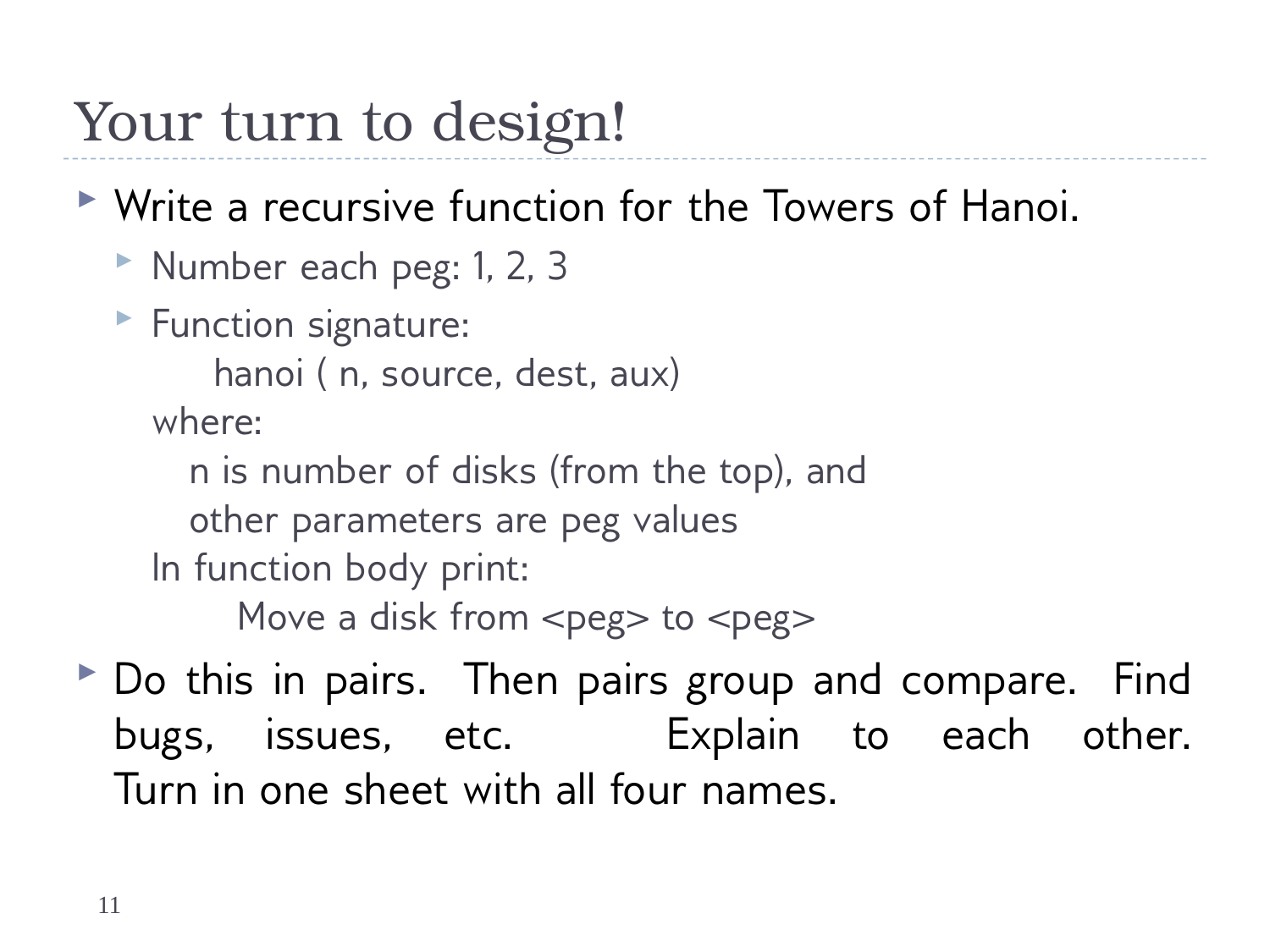

# Your turn to design!
Write a recursive function for the Towers of Hanoi.
Number each peg: 1, 2, 3
Function signature:
     hanoi ( n, source, dest, aux)
where:
   n is number of disks (from the top), and
   other parameters are peg values
In function body print:
       Move a disk from <peg> to <peg>
Do this in pairs.  Then pairs group and compare.  Find bugs, issues, etc.   Explain to each other.
Turn in one sheet with all four names.
11